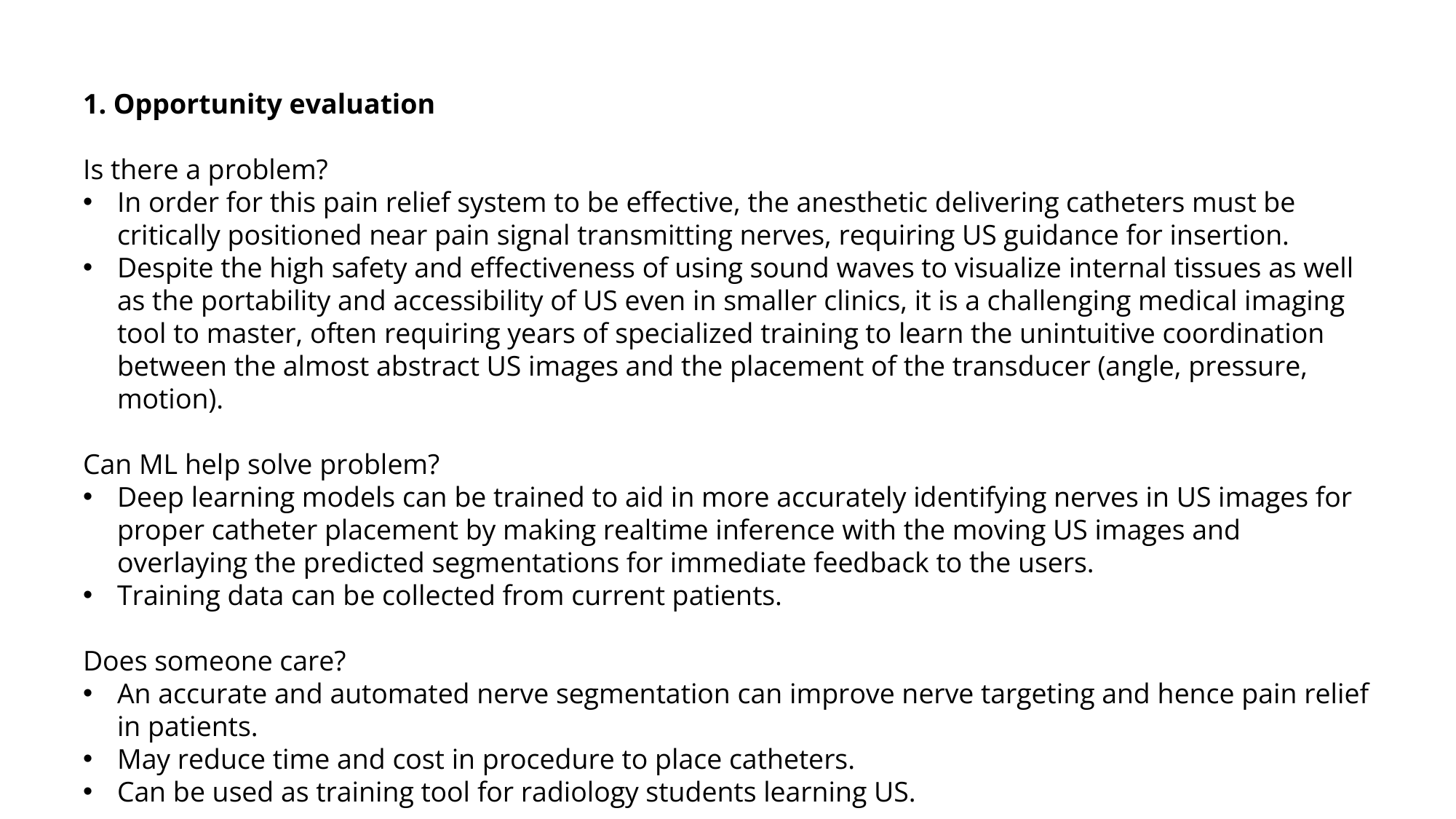

1. Opportunity evaluation

Is there a problem?
In order for this pain relief system to be effective, the anesthetic delivering catheters must be critically positioned near pain signal transmitting nerves, requiring US guidance for insertion.
Despite the high safety and effectiveness of using sound waves to visualize internal tissues as well as the portability and accessibility of US even in smaller clinics, it is a challenging medical imaging tool to master, often requiring years of specialized training to learn the unintuitive coordination between the almost abstract US images and the placement of the transducer (angle, pressure, motion).

Can ML help solve problem?
Deep learning models can be trained to aid in more accurately identifying nerves in US images for proper catheter placement by making realtime inference with the moving US images and overlaying the predicted segmentations for immediate feedback to the users.
Training data can be collected from current patients.

Does someone care?
An accurate and automated nerve segmentation can improve nerve targeting and hence pain relief in patients.
May reduce time and cost in procedure to place catheters.
Can be used as training tool for radiology students learning US.